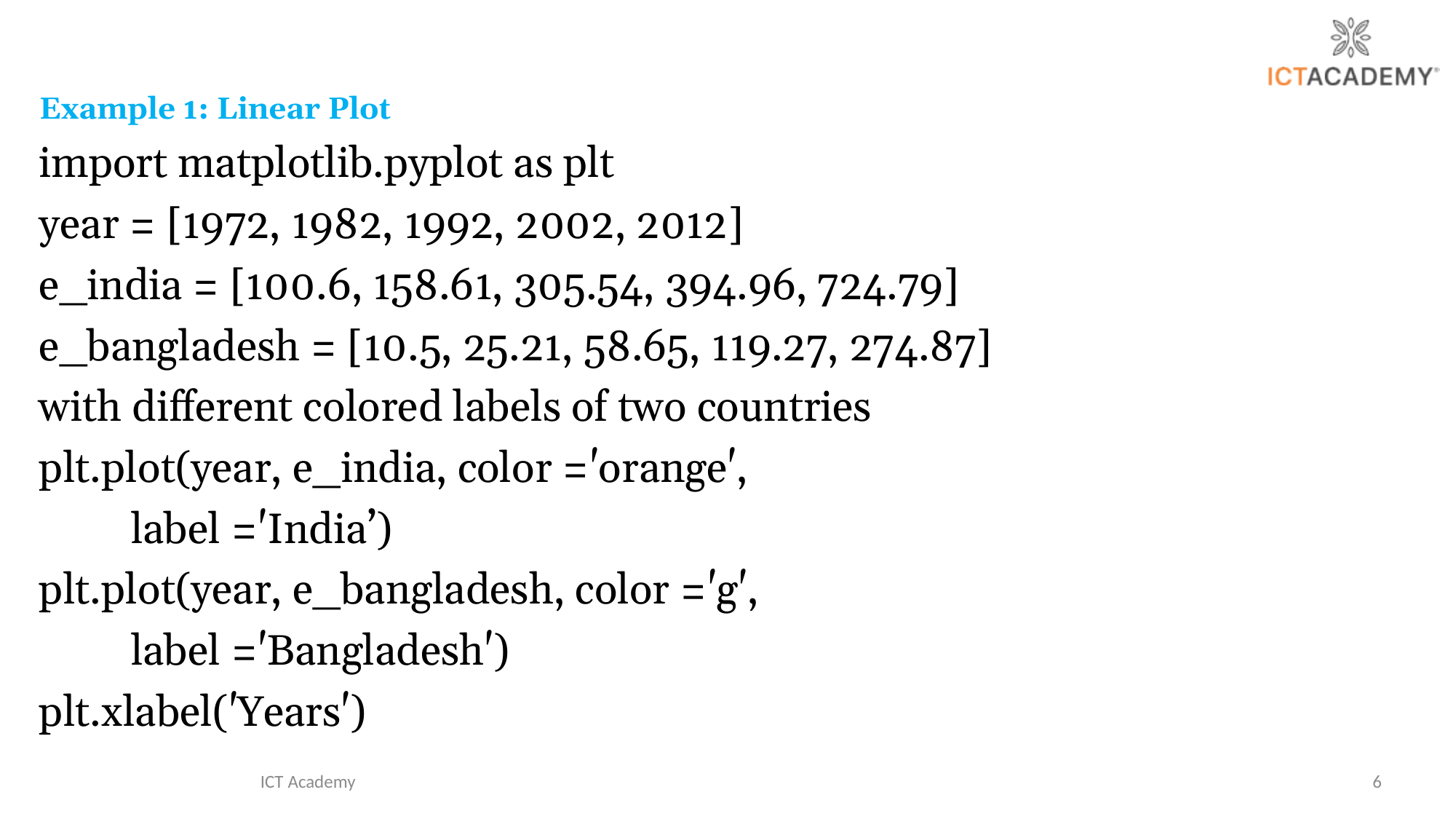

Example 1: Linear Plot
import matplotlib.pyplot as plt
year = [1972, 1982, 1992, 2002, 2012]
e_india = [100.6, 158.61, 305.54, 394.96, 724.79]
e_bangladesh = [10.5, 25.21, 58.65, 119.27, 274.87]
with different colored labels of two countries
plt.plot(year, e_india, color ='orange',
         label ='India’)
plt.plot(year, e_bangladesh, color ='g',
         label ='Bangladesh')
plt.xlabel('Years')

ICT Academy
6